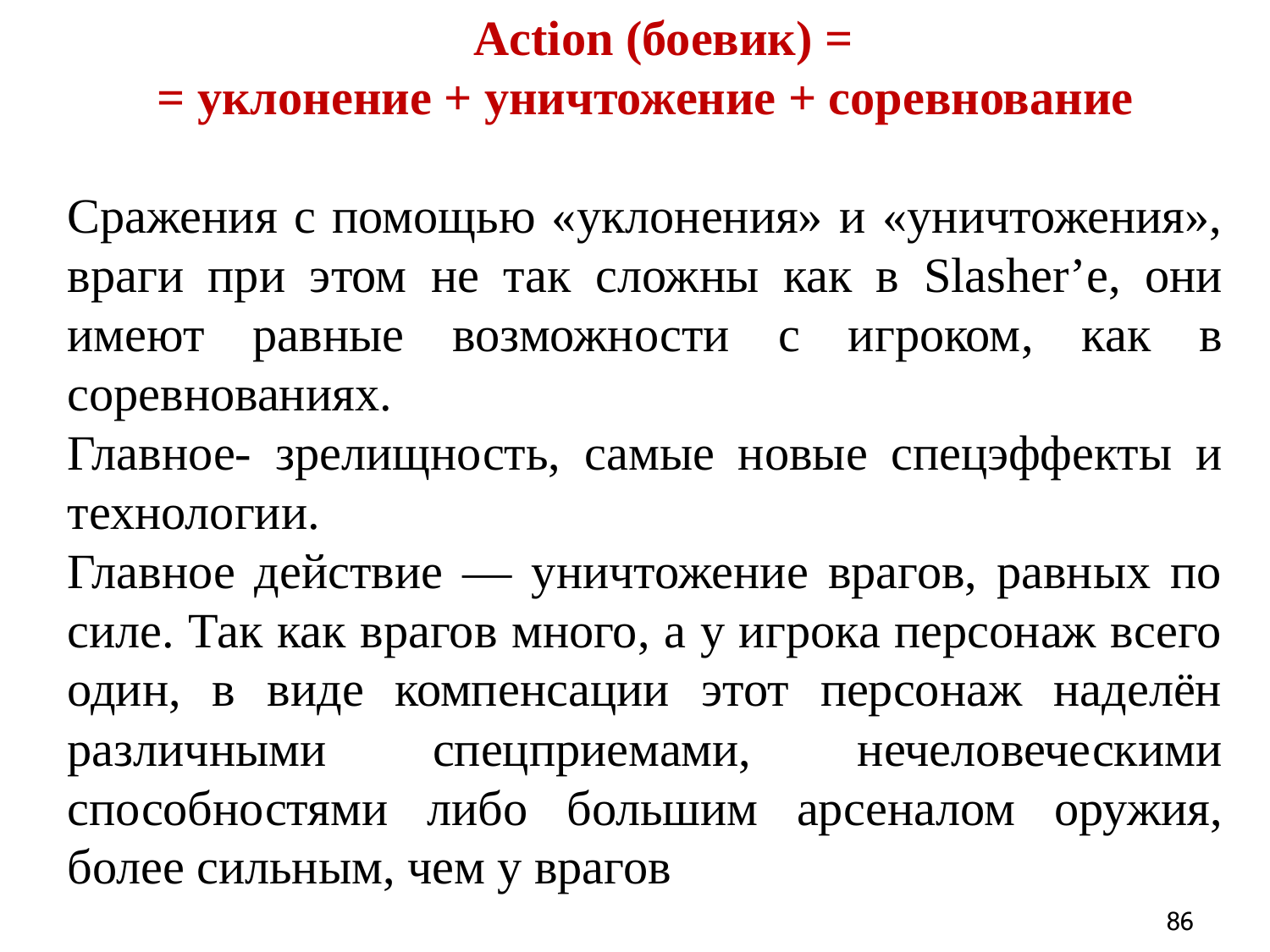

Action (боевик) =
= уклонение + уничтожение + соревнование

Сражения с помощью «уклонения» и «уничтожения», враги при этом не так сложны как в Slasher’е, они имеют равные возможности с игроком, как в соревнованиях.
Главное- зрелищность, самые новые спецэффекты и технологии.
Главное действие — уничтожение врагов, равных по силе. Так как врагов много, а у игрока персонаж всего один, в виде компенсации этот персонаж наделён различными спецприемами, нечеловеческими способностями либо большим арсеналом оружия, более сильным, чем у врагов
86